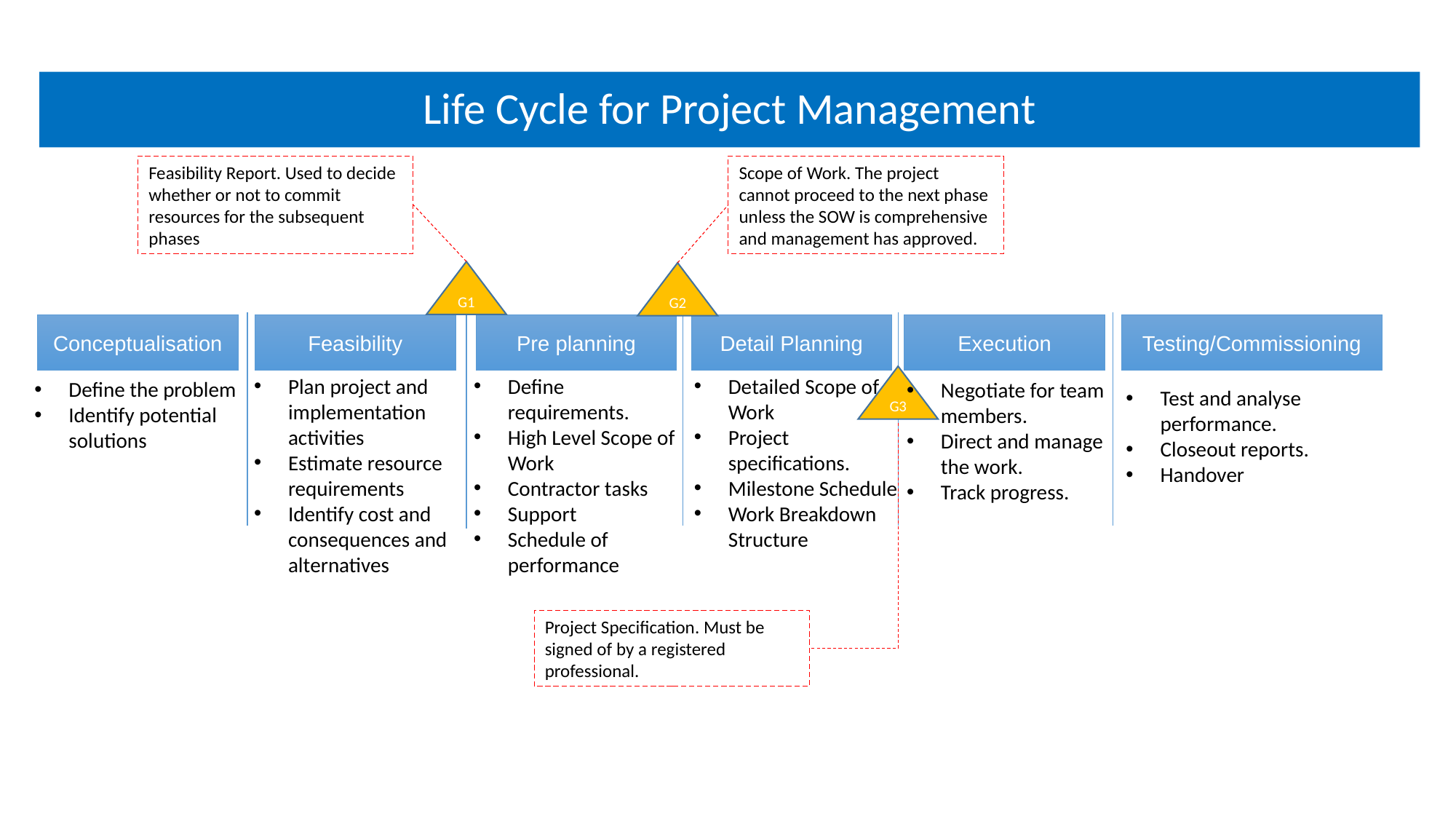

# Life Cycle for Project Management
Feasibility Report. Used to decide whether or not to commit resources for the subsequent phases
Scope of Work. The project cannot proceed to the next phase unless the SOW is comprehensive and management has approved.
G1
G2
Detail Planning
Execution
Testing/Commissioning
Feasibility
Conceptualisation
Pre planning
G3
Plan project and implementation activities
Estimate resource requirements
Identify cost and consequences and alternatives

Define requirements.
High Level Scope of Work
Contractor tasks
Support
Schedule of performance

Detailed Scope of Work
Project specifications.
Milestone Schedule
Work Breakdown Structure

Define the problem
Identify potential solutions

Negotiate for team members.
Direct and manage the work.
Track progress.

Test and analyse performance.
Closeout reports.
Handover

Project Specification. Must be signed of by a registered professional.